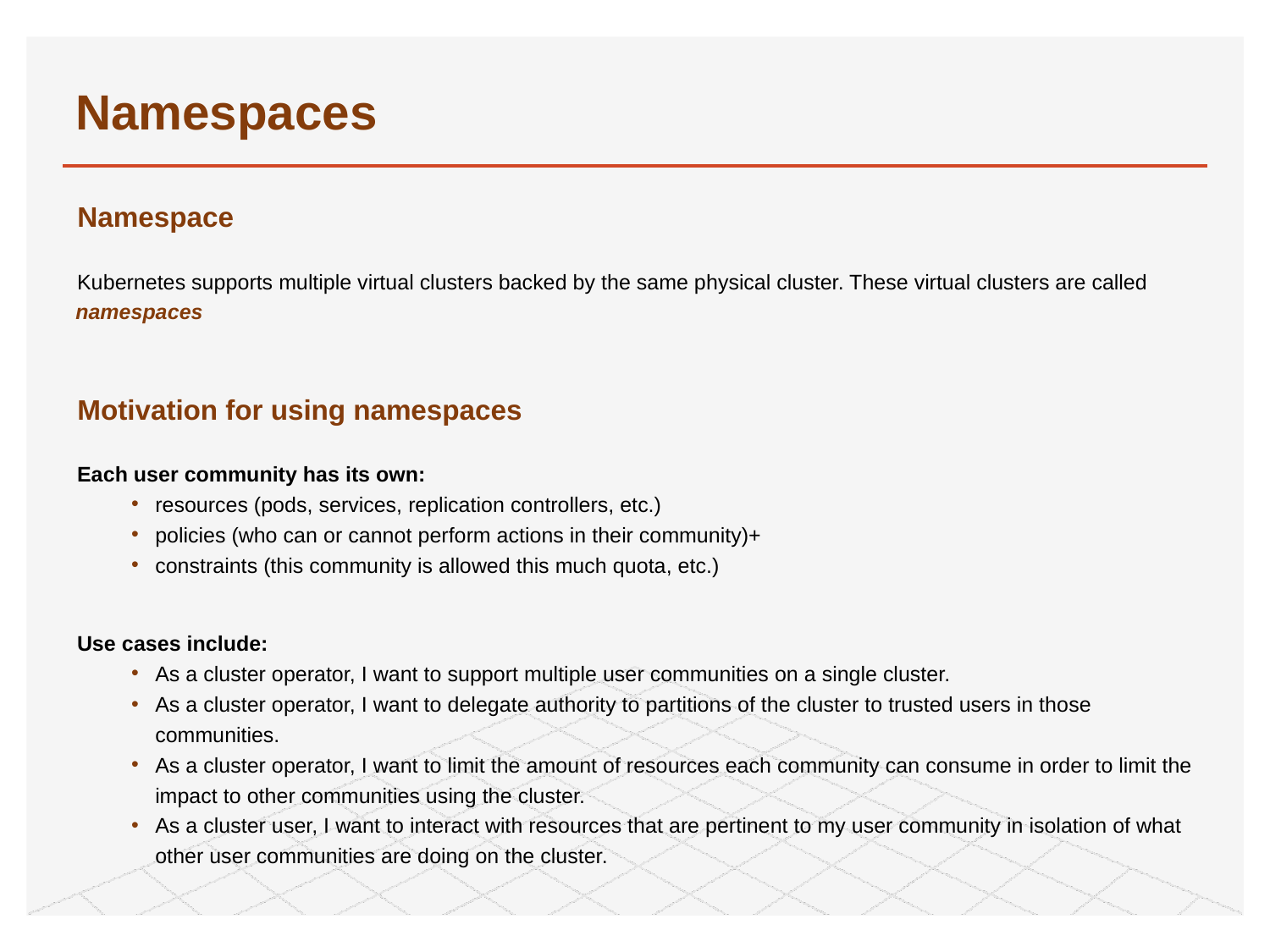

# Namespaces
Namespace

Kubernetes supports multiple virtual clusters backed by the same physical cluster. These virtual clusters are called namespaces

Motivation for using namespaces

Each user community has its own:
resources (pods, services, replication controllers, etc.)
policies (who can or cannot perform actions in their community)+
constraints (this community is allowed this much quota, etc.)

Use cases include:
As a cluster operator, I want to support multiple user communities on a single cluster.
As a cluster operator, I want to delegate authority to partitions of the cluster to trusted users in those communities.
As a cluster operator, I want to limit the amount of resources each community can consume in order to limit the impact to other communities using the cluster.
As a cluster user, I want to interact with resources that are pertinent to my user community in isolation of what other user communities are doing on the cluster.